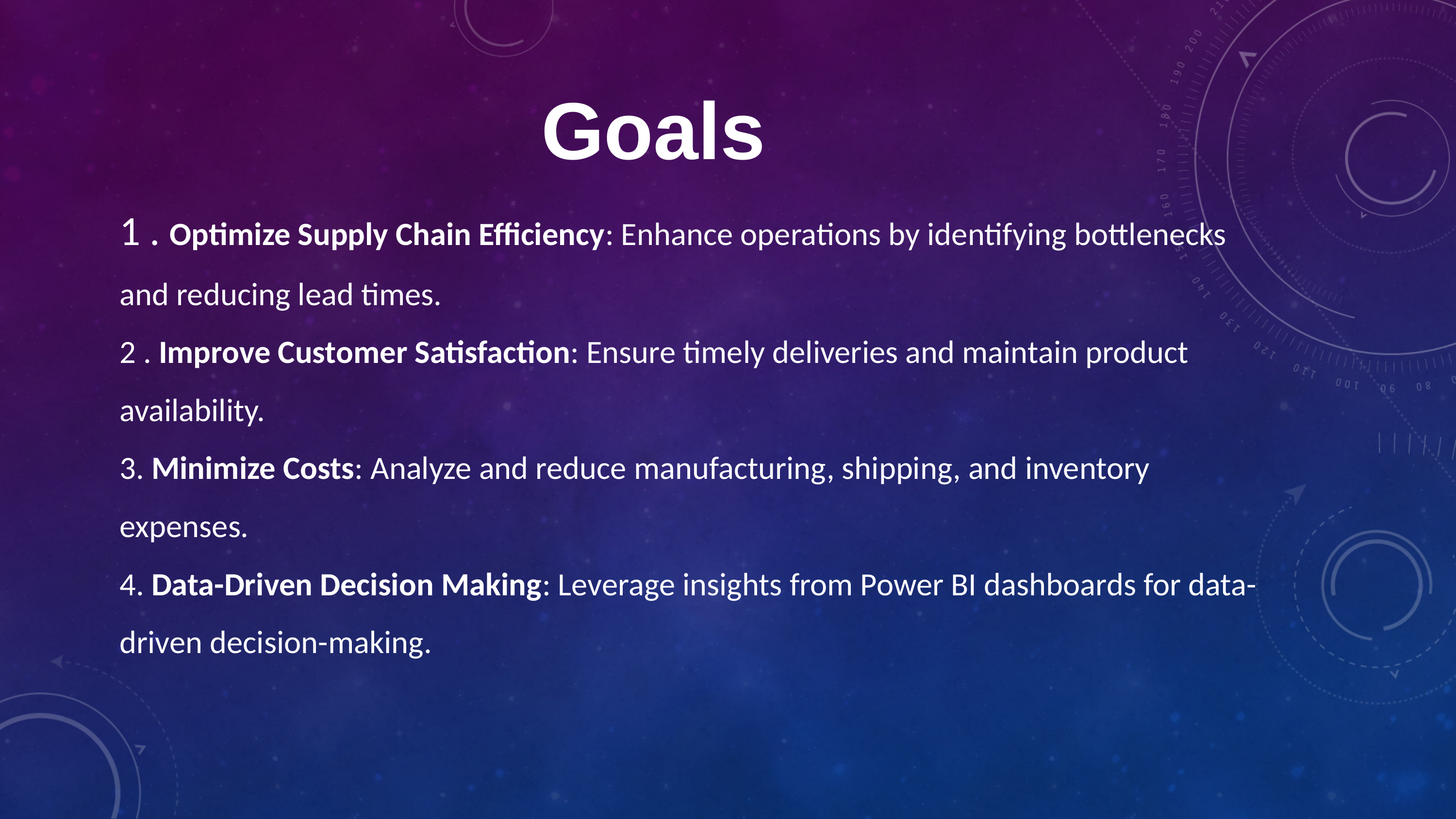

Goals
1 . Optimize Supply Chain Efficiency: Enhance operations by identifying bottlenecks and reducing lead times.
2 . Improve Customer Satisfaction: Ensure timely deliveries and maintain product availability.
3. Minimize Costs: Analyze and reduce manufacturing, shipping, and inventory expenses.
4. Data-Driven Decision Making: Leverage insights from Power BI dashboards for data-driven decision-making.